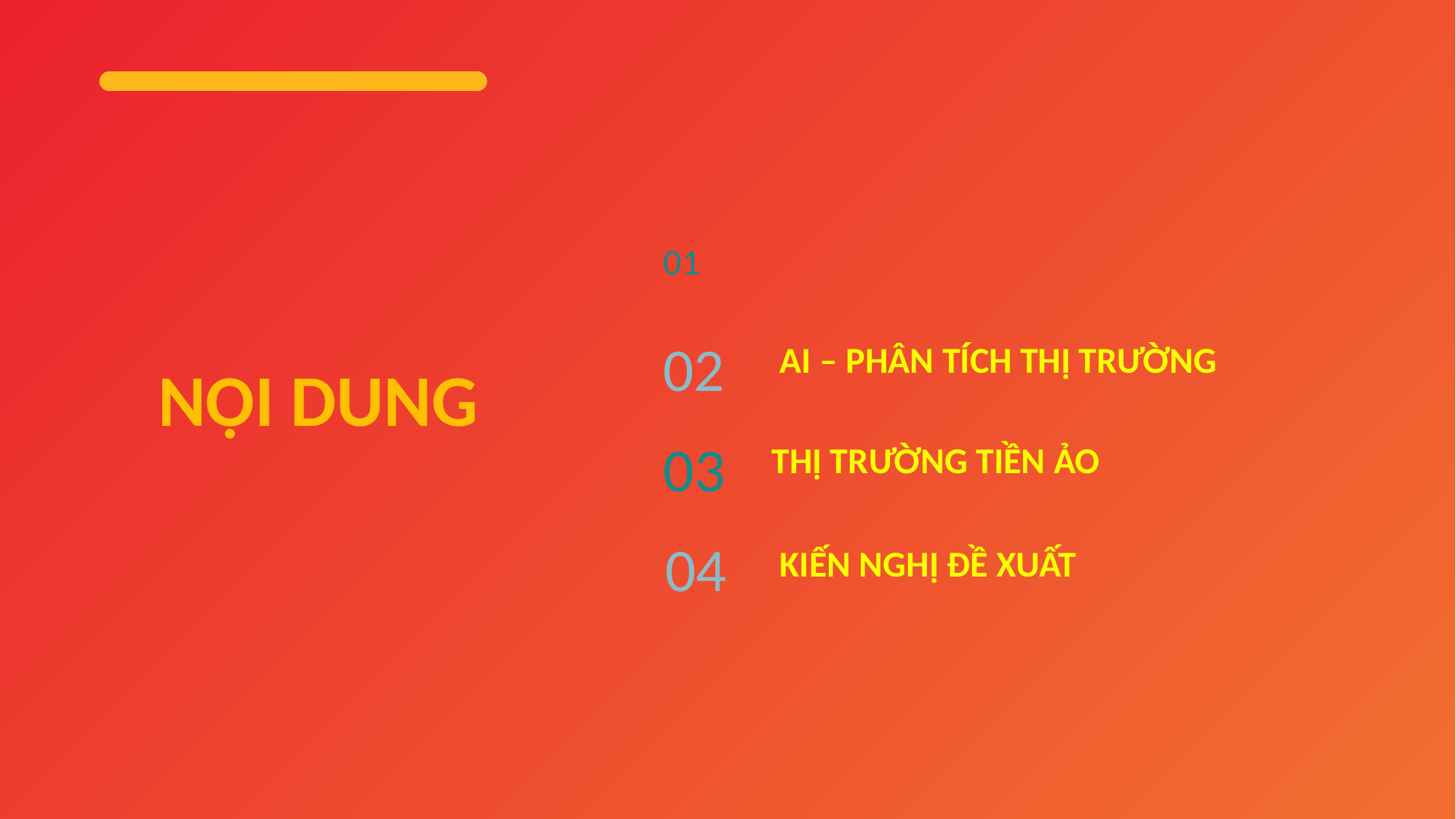

01

02

AI – PHÂN TÍCH THỊ TRƯỜNG
03
THỊ TRƯỜNG TIỀN ẢO
04
NỘI DUNG

KIẾN NGHỊ ĐỀ XUẤT